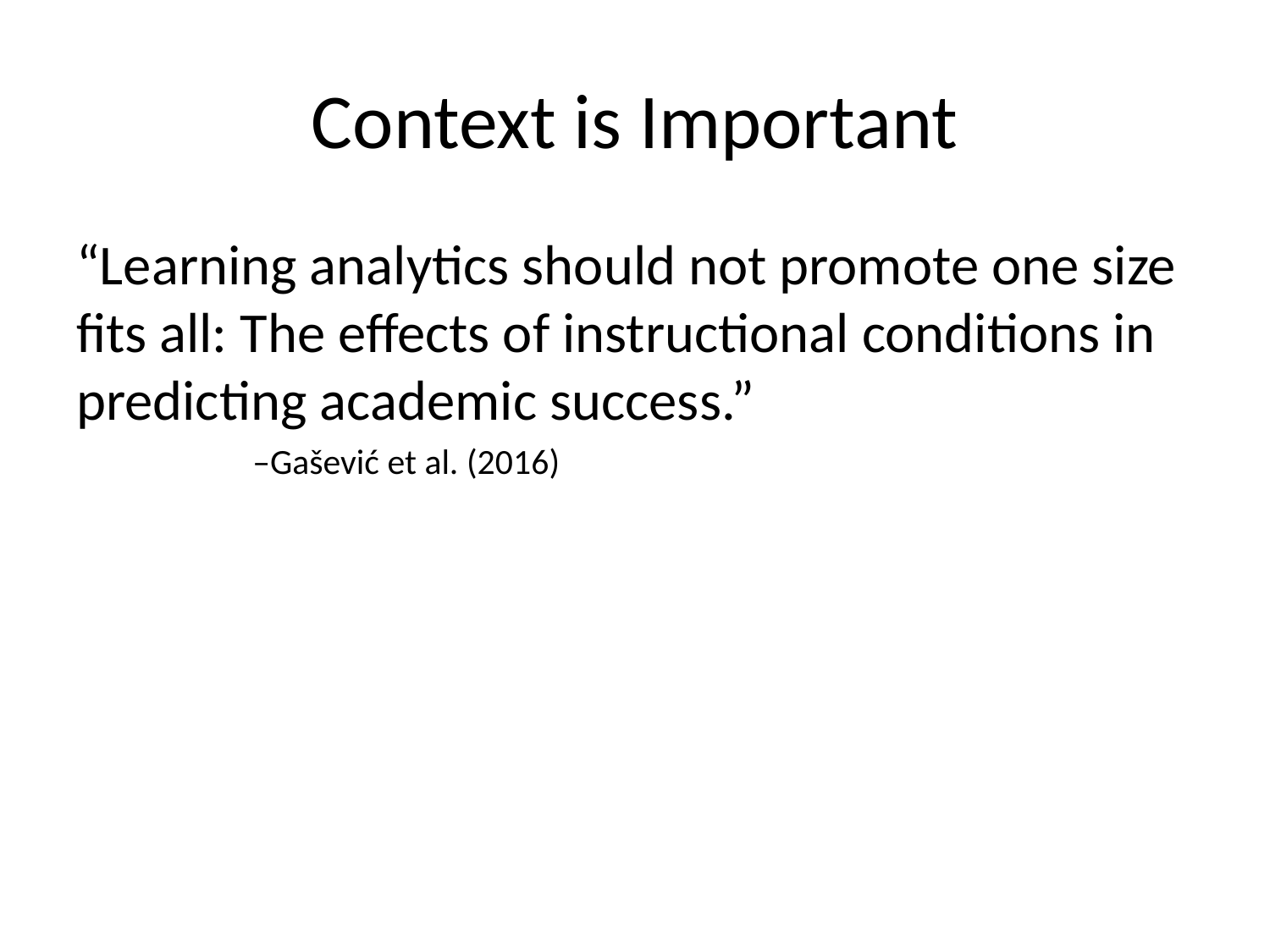

# Context is Important
“Learning analytics should not promote one size fits all: The effects of instructional conditions in predicting academic success.”
–Gašević et al. (2016)